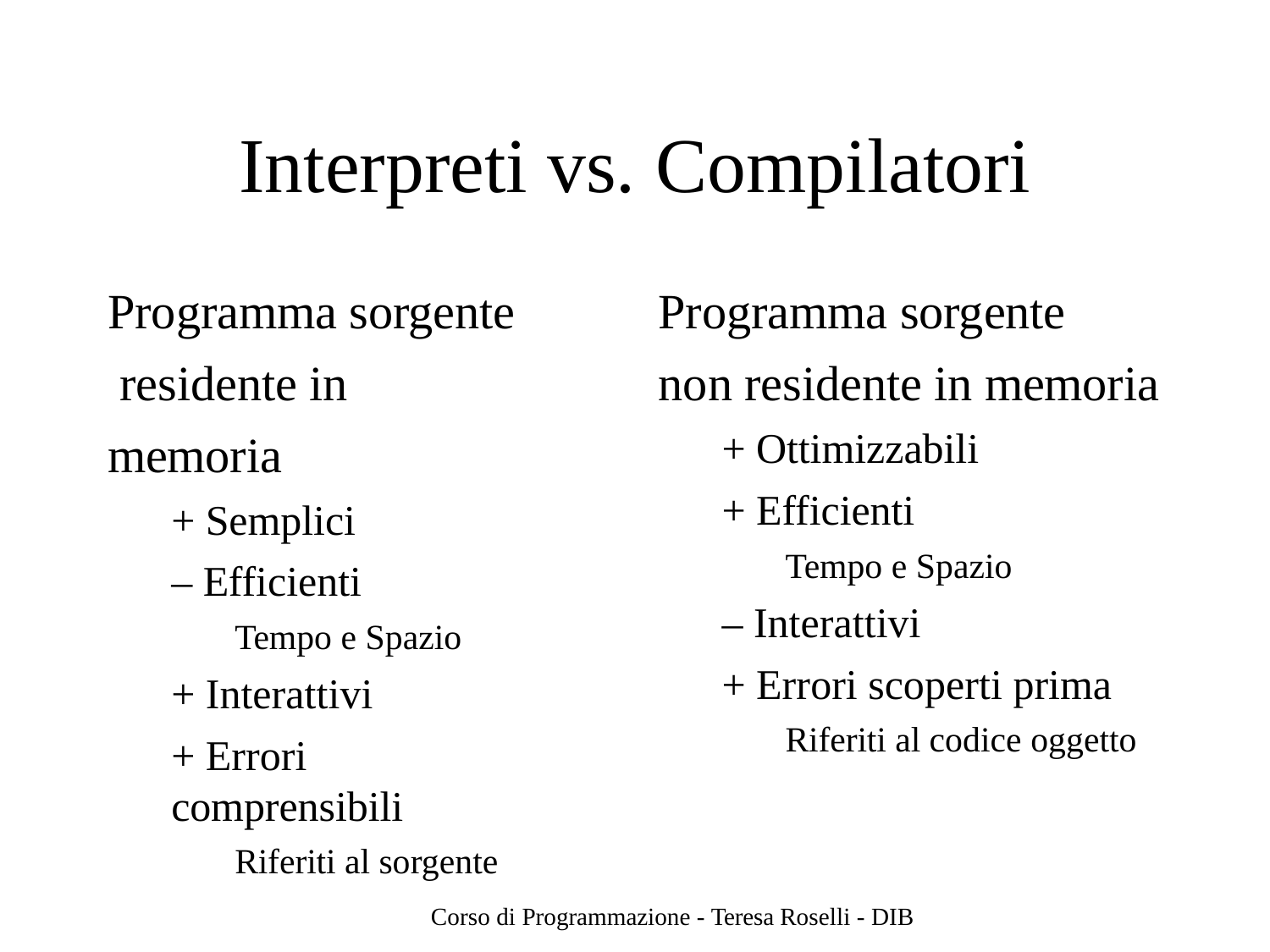

# Interpreti vs. Compilatori
Programma sorgente  residente in memoria
+ Semplici
– Efficienti
Tempo e Spazio
+ Interattivi
+ Errori comprensibili
Riferiti al sorgente
Programma sorgente
non residente in memoria
+ Ottimizzabili
+ Efficienti
Tempo e Spazio
– Interattivi
+ Errori scoperti prima
Riferiti al codice oggetto
Corso di Programmazione - Teresa Roselli - DIB